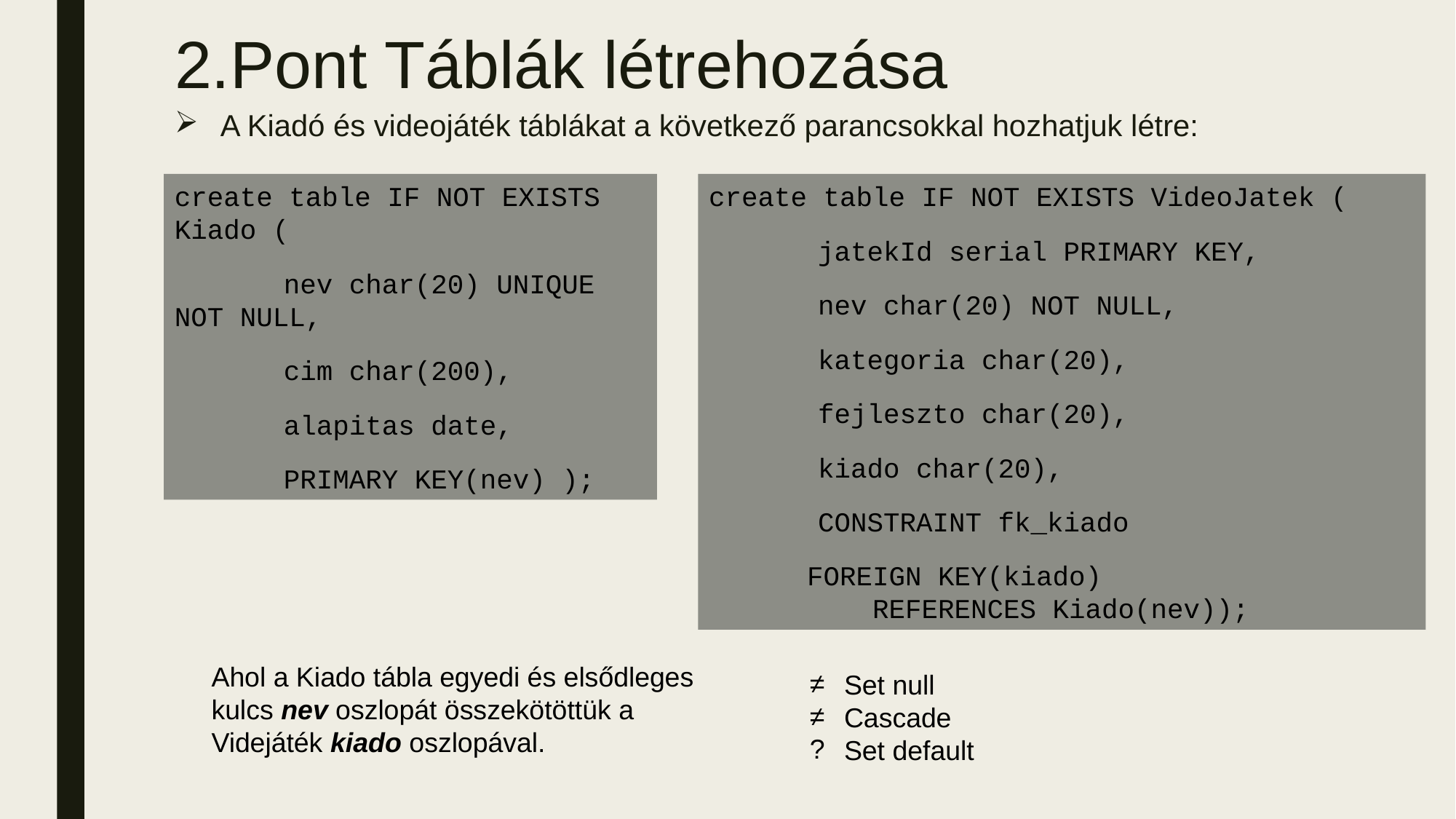

# 2.Pont Táblák létrehozása
A Kiadó és videojáték táblákat a következő parancsokkal hozhatjuk létre:
create table IF NOT EXISTS Kiado (
	nev char(20) UNIQUE NOT NULL,
	cim char(200),
	alapitas date,
	PRIMARY KEY(nev) );
create table IF NOT EXISTS VideoJatek (
	jatekId serial PRIMARY KEY,
	nev char(20) NOT NULL,
	kategoria char(20),
	fejleszto char(20),
	kiado char(20),
	CONSTRAINT fk_kiado
      FOREIGN KEY(kiado)
          REFERENCES Kiado(nev));
Ahol a Kiado tábla egyedi és elsődleges kulcs nev oszlopát összekötöttük a Videjáték kiado oszlopával.
Set null
Cascade
Set default